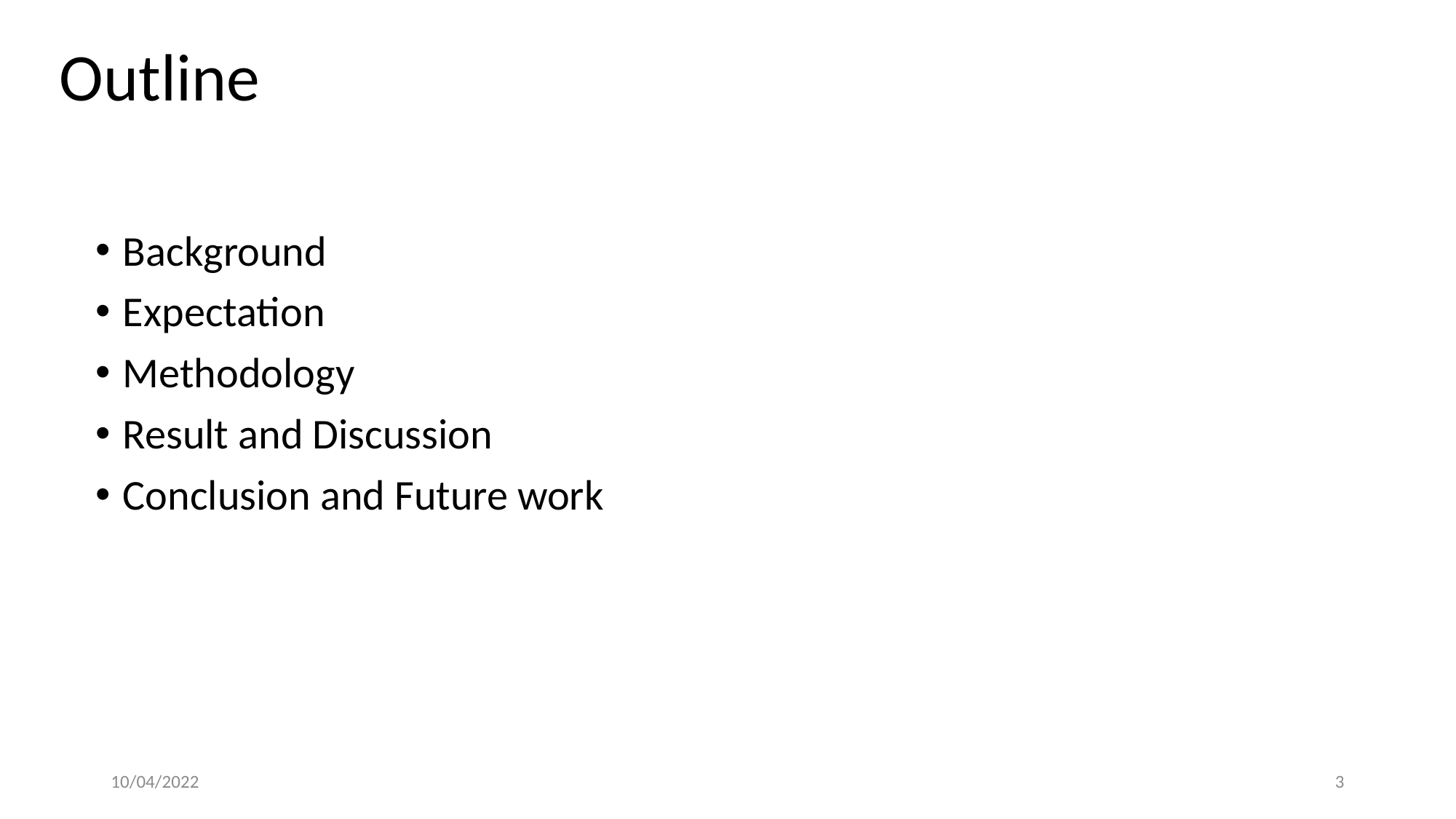

# Outline
Background
Expectation
Methodology
Result and Discussion
Conclusion and Future work
10/04/2022
3